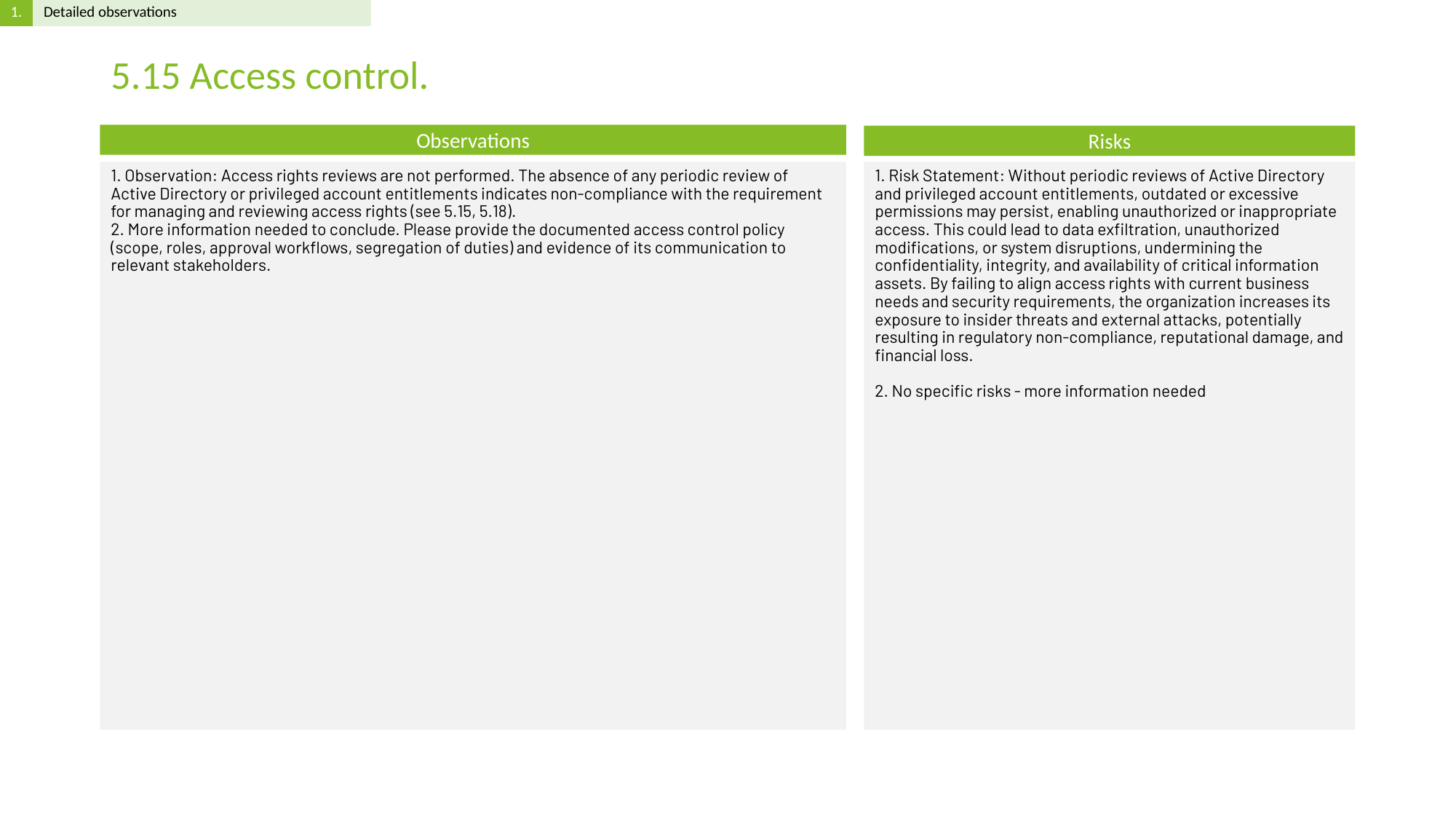

# 5.15 Access control.
1. Observation: Access rights reviews are not performed. The absence of any periodic review of Active Directory or privileged account entitlements indicates non-compliance with the requirement for managing and reviewing access rights (see 5.15, 5.18).
2. More information needed to conclude. Please provide the documented access control policy (scope, roles, approval workflows, segregation of duties) and evidence of its communication to relevant stakeholders.
1. Risk Statement: Without periodic reviews of Active Directory and privileged account entitlements, outdated or excessive permissions may persist, enabling unauthorized or inappropriate access. This could lead to data exfiltration, unauthorized modifications, or system disruptions, undermining the confidentiality, integrity, and availability of critical information assets. By failing to align access rights with current business needs and security requirements, the organization increases its exposure to insider threats and external attacks, potentially resulting in regulatory non-compliance, reputational damage, and financial loss.

2. No specific risks - more information needed